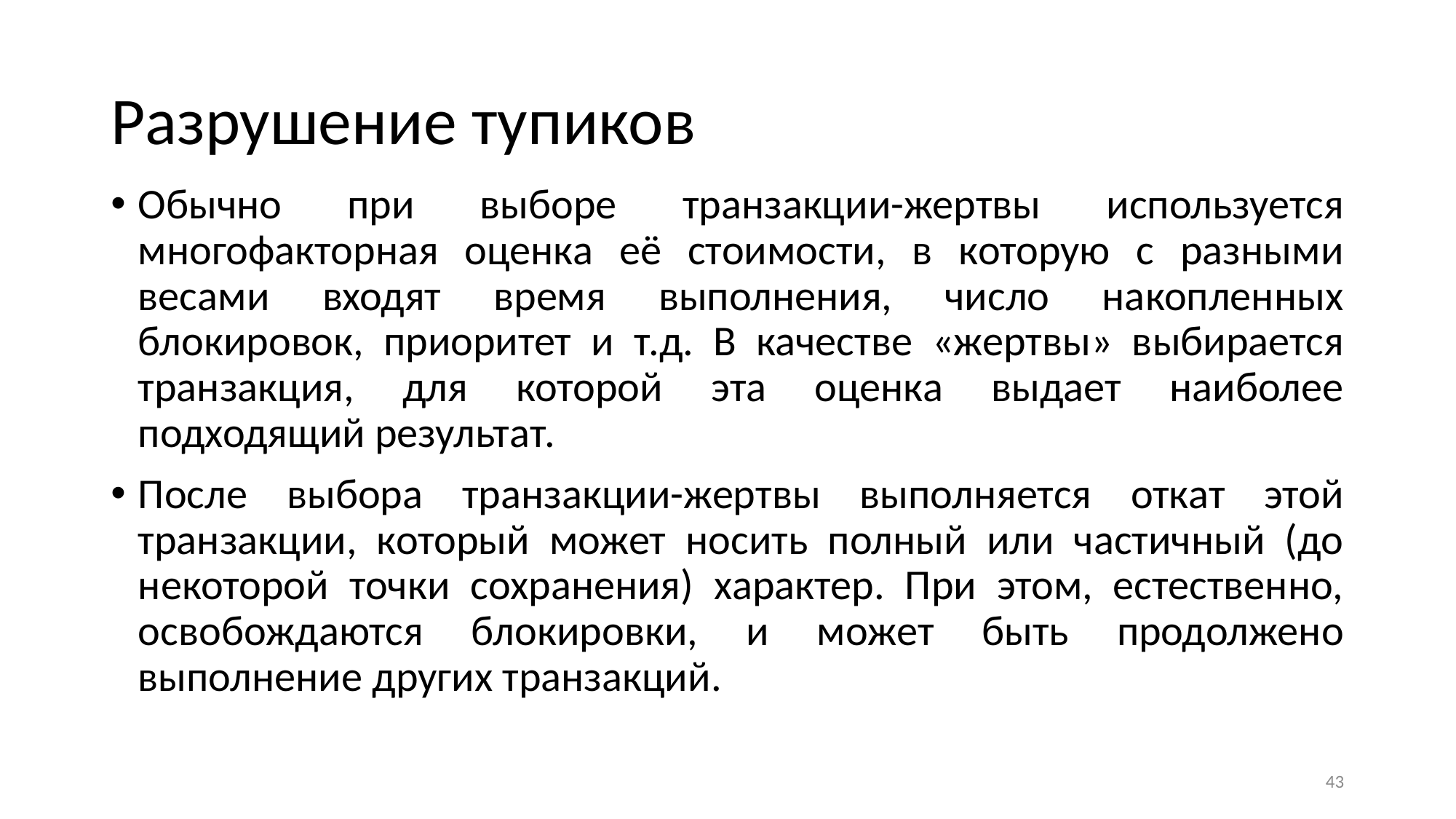

# Разрушение тупиков
Обычно при выборе транзакции-жертвы используется многофакторная оценка её стоимости, в которую с разными весами входят время выполнения, число накопленных блокировок, приоритет и т.д. В качестве «жертвы» выбирается транзакция, для которой эта оценка выдает наиболее подходящий результат.
После выбора транзакции-жертвы выполняется откат этой транзакции, который может носить полный или частичный (до некоторой точки сохранения) характер. При этом, естественно, освобождаются блокировки, и может быть продолжено выполнение других транзакций.
43